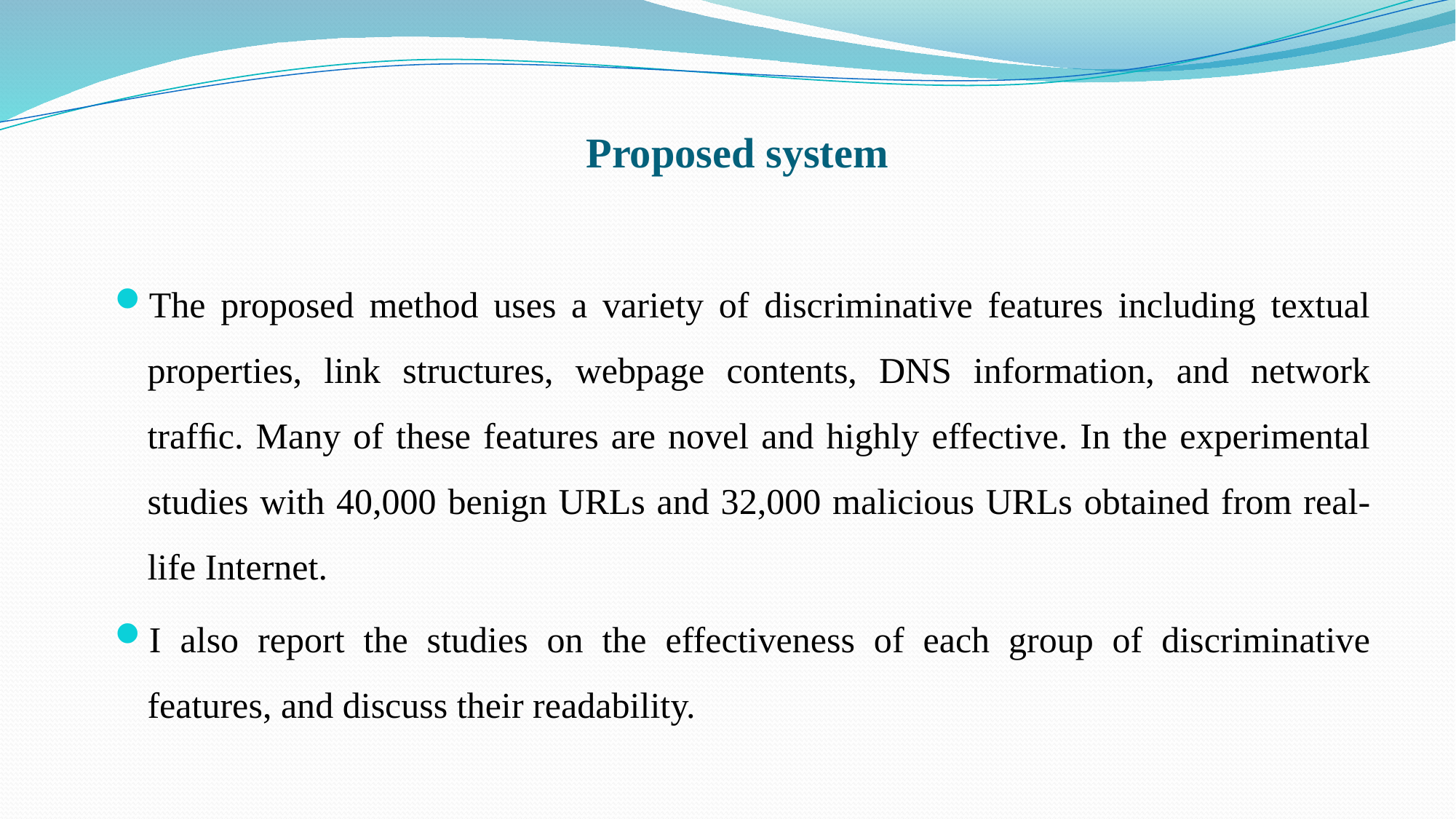

# Proposed system
The proposed method uses a variety of discriminative features including textual properties, link structures, webpage contents, DNS information, and network trafﬁc. Many of these features are novel and highly effective. In the experimental studies with 40,000 benign URLs and 32,000 malicious URLs obtained from real-life Internet.
I also report the studies on the effectiveness of each group of discriminative features, and discuss their readability.